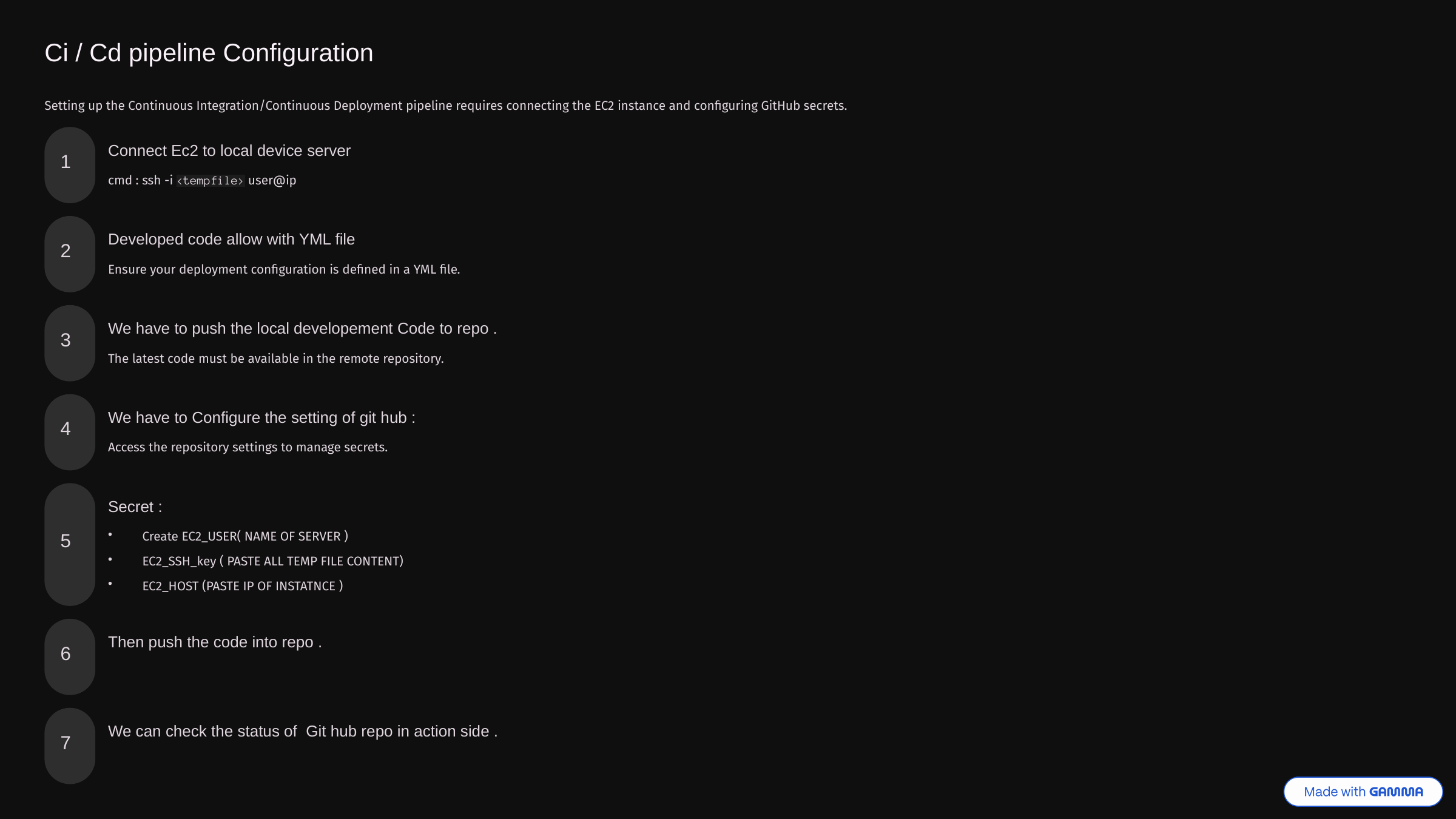

Ci / Cd pipeline Configuration
Setting up the Continuous Integration/Continuous Deployment pipeline requires connecting the EC2 instance and configuring GitHub secrets.

Connect Ec2 to local device server
1
cmd : ssh -i <tempfile> user@ip

Developed code allow with YML file
2
Ensure your deployment configuration is defined in a YML file.

We have to push the local developement Code to repo .
3
The latest code must be available in the remote repository.

We have to Configure the setting of git hub :
4
Access the repository settings to manage secrets.

Secret :
Create EC2_USER( NAME OF SERVER )
5
EC2_SSH_key ( PASTE ALL TEMP FILE CONTENT)
EC2_HOST (PASTE IP OF INSTATNCE )

Then push the code into repo .
6

We can check the status of  Git hub repo in action side .
7